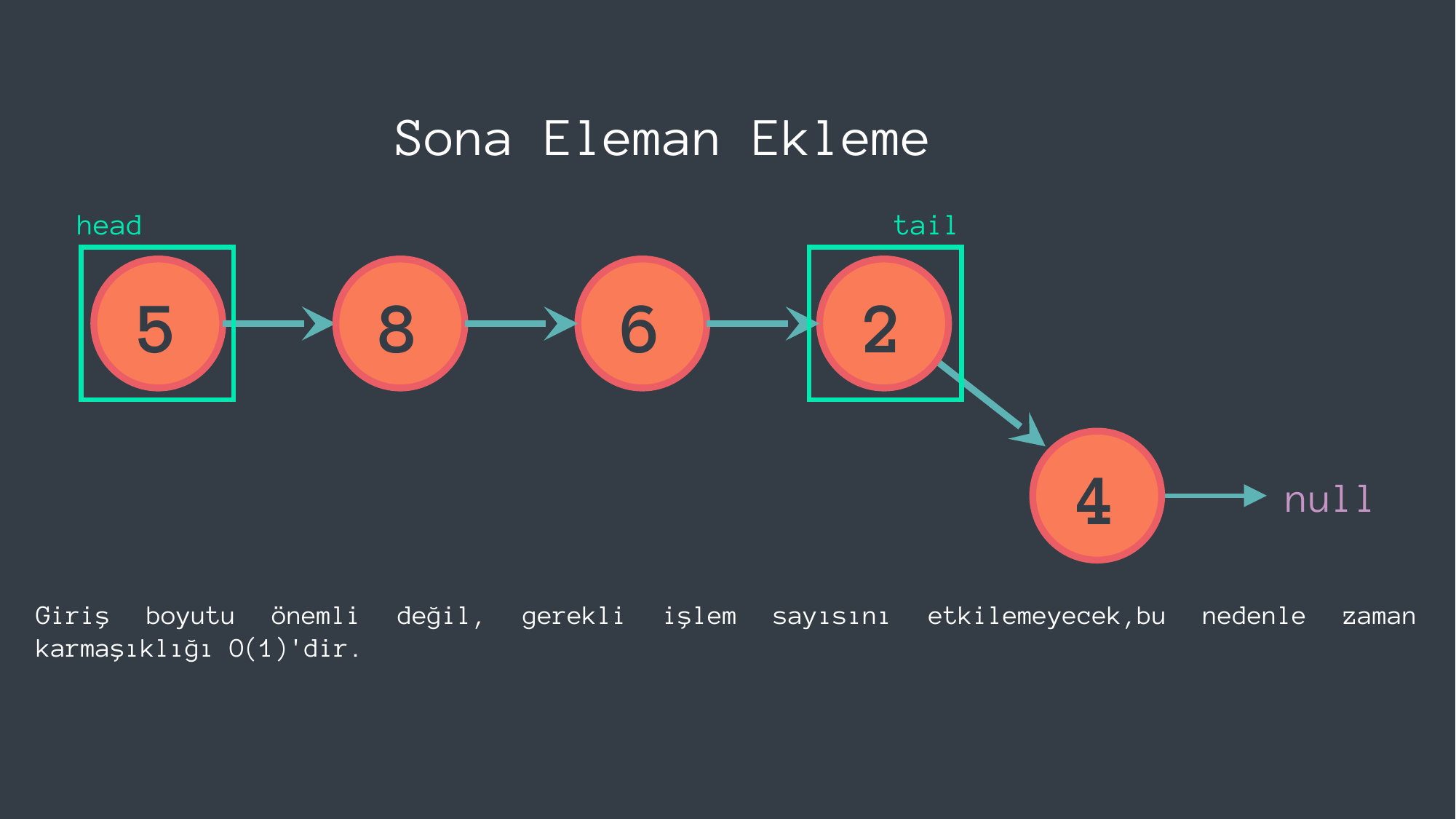

Sona Eleman Ekleme
head
tail

5
8
6
2
4
null
Giriş boyutu önemli değil, gerekli işlem sayısını etkilemeyecek,bu nedenle zaman karmaşıklığı O(1)'dir.